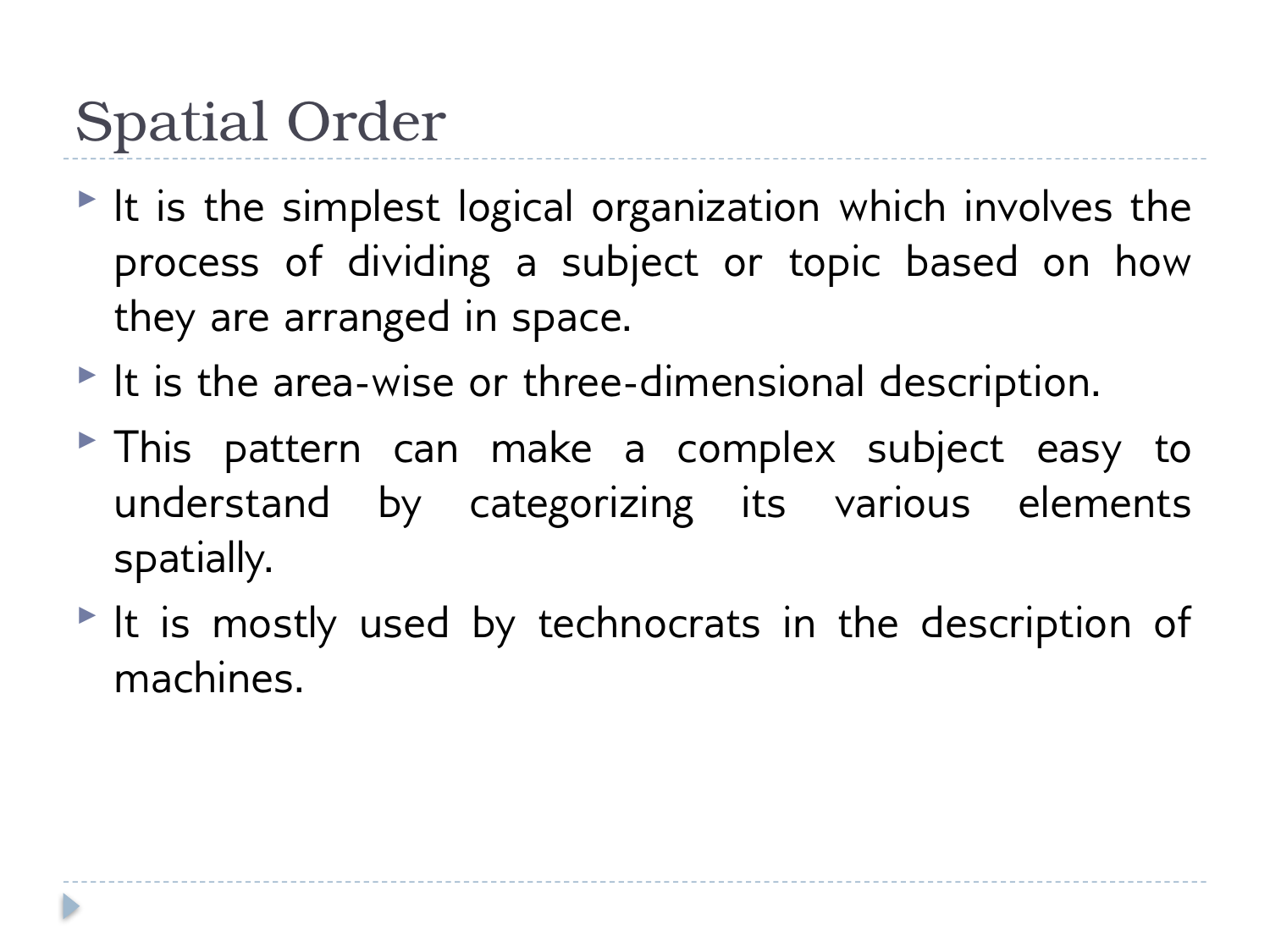

# Spatial Order
It is the simplest logical organization which involves the process of dividing a subject or topic based on how they are arranged in space.
It is the area-wise or three-dimensional description.
This pattern can make a complex subject easy to understand by categorizing its various elements spatially.
It is mostly used by technocrats in the description of machines.